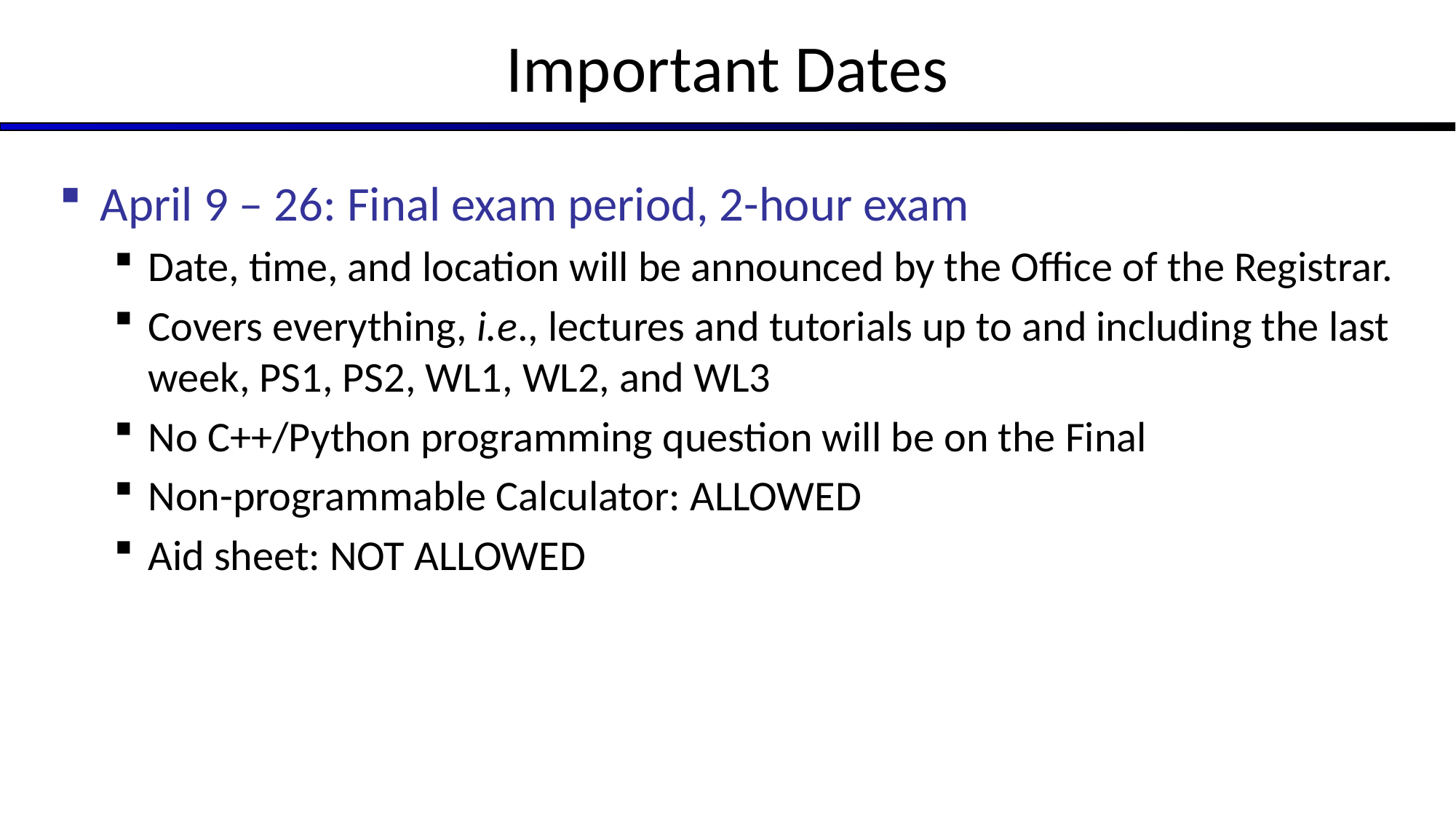

# Important Dates
April 9 – 26: Final exam period, 2-hour exam
Date, time, and location will be announced by the Office of the Registrar.
Covers everything, i.e., lectures and tutorials up to and including the last week, PS1, PS2, WL1, WL2, and WL3
No C++/Python programming question will be on the Final
Non-programmable Calculator: ALLOWED
Aid sheet: NOT ALLOWED